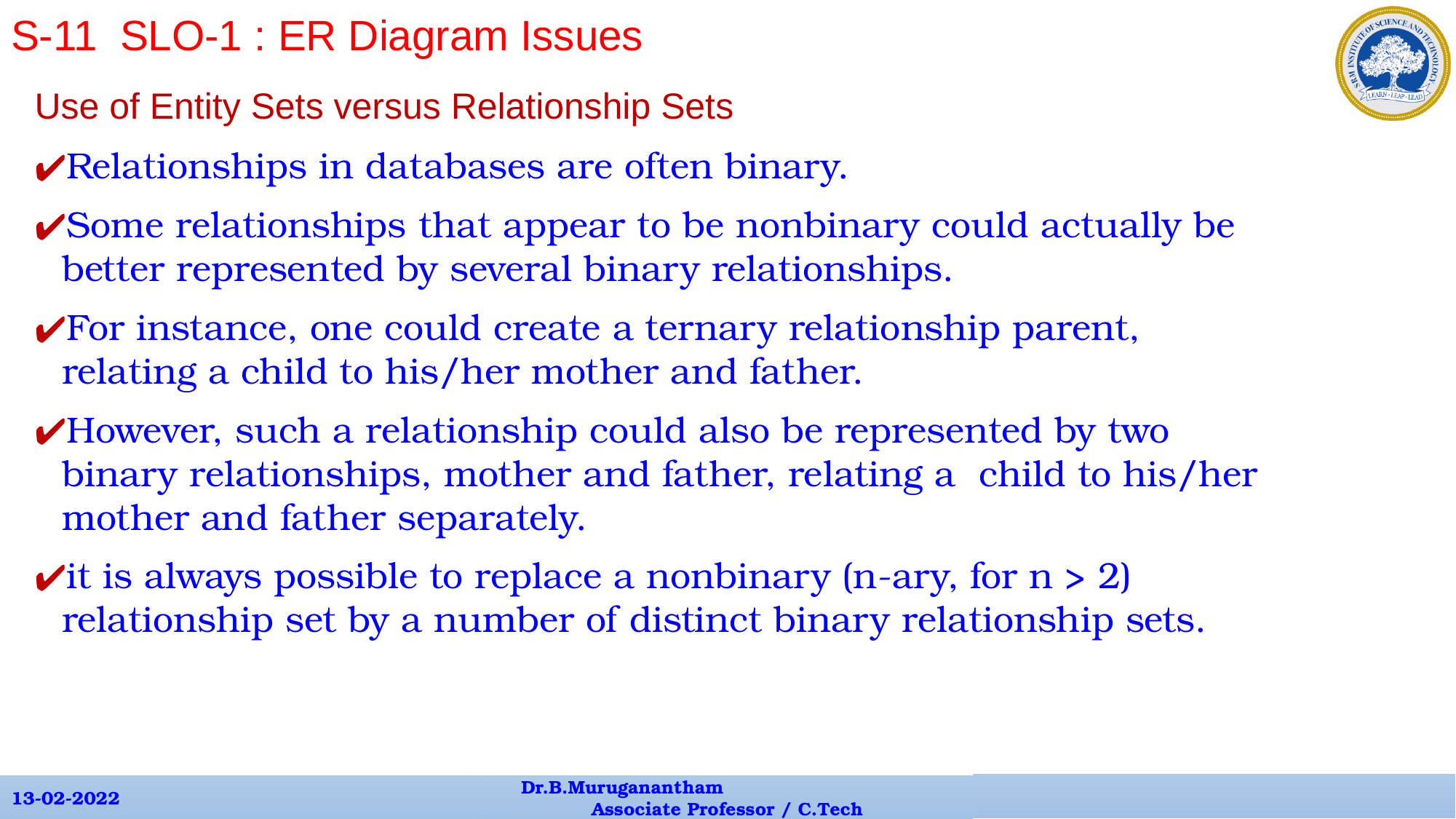

S-11	SLO-1 : ER Diagram Issues
Use of Entity Sets versus Relationship Sets
Relationships in databases are often binary.
Some relationships that appear to be nonbinary could actually be better represented by several binary relationships.
For instance, one could create a ternary relationship parent, relating a child to his/her mother and father.
However, such a relationship could also be represented by two binary relationships, mother and father, relating a  child to his/her mother and father separately.
it is always possible to replace a nonbinary (n-ary, for n > 2) relationship set by a number of distinct binary relationship sets.

102
13-02-2022
Dr.B.Muruganantham                                   Associate Professor / C.Tech